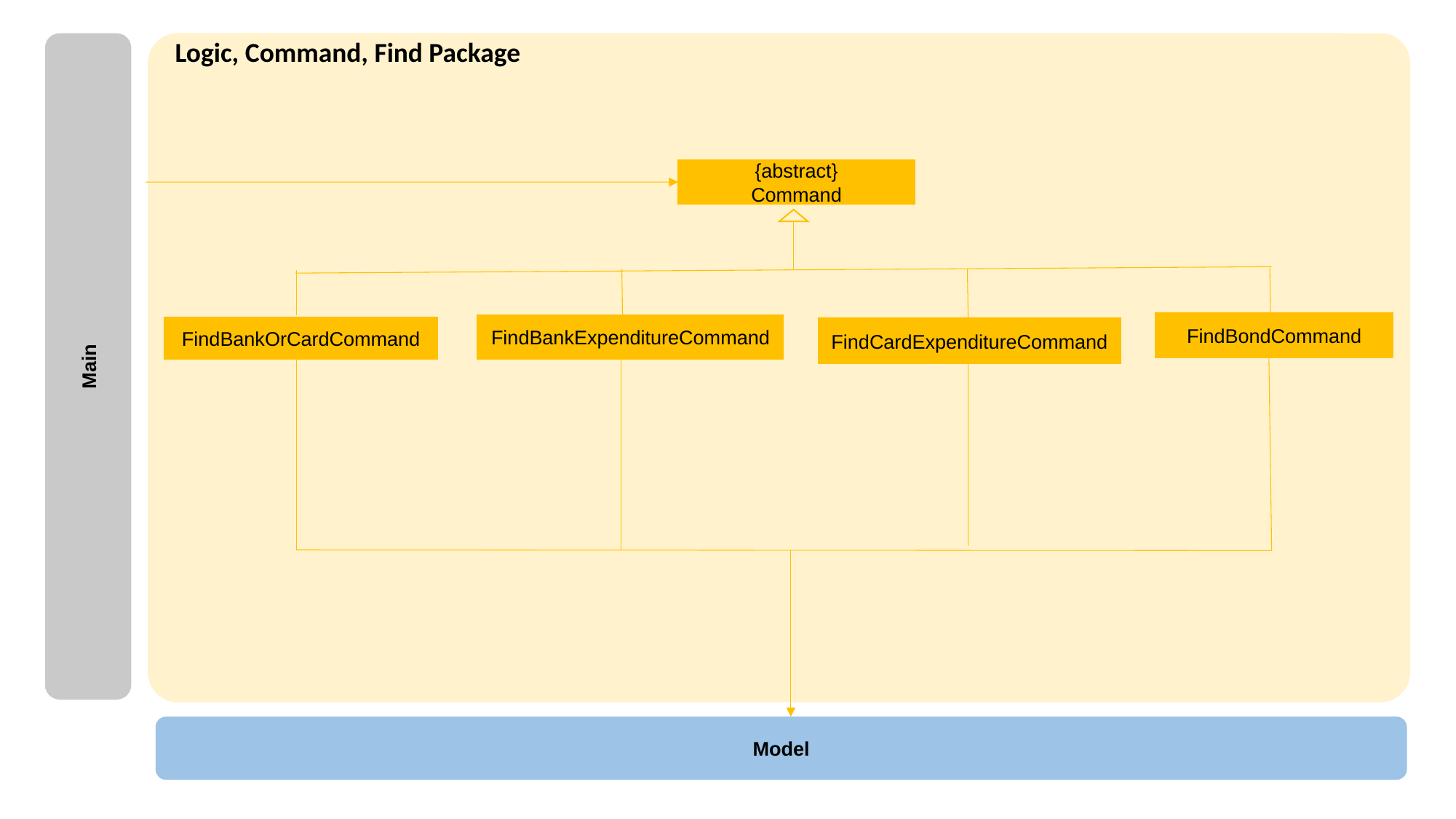

Logic, Command, Find Package

{abstract}
Command

FindBondCommand
FindBankExpenditureCommand
FindBankOrCardCommand
FindCardExpenditureCommand
Main
Model